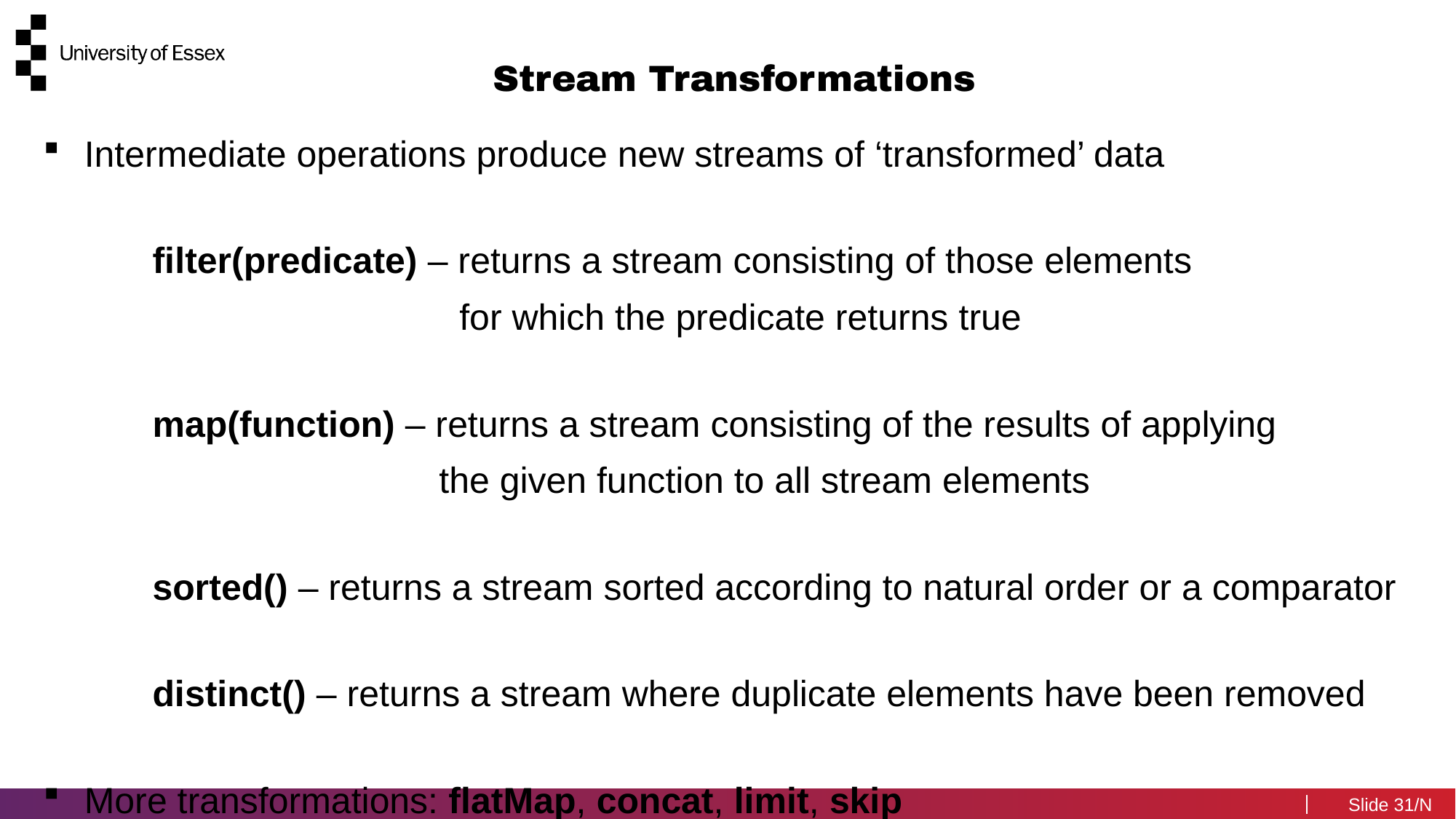

Stream Transformations
Intermediate operations produce new streams of ‘transformed’ data

	filter(predicate) – returns a stream consisting of those elements
                                         for which the predicate returns true

	map(function) – returns a stream consisting of the results of applying
                                       the given function to all stream elements

	sorted() – returns a stream sorted according to natural order or a comparator

	distinct() – returns a stream where duplicate elements have been removed

More transformations: flatMap, concat, limit, skip

31/N